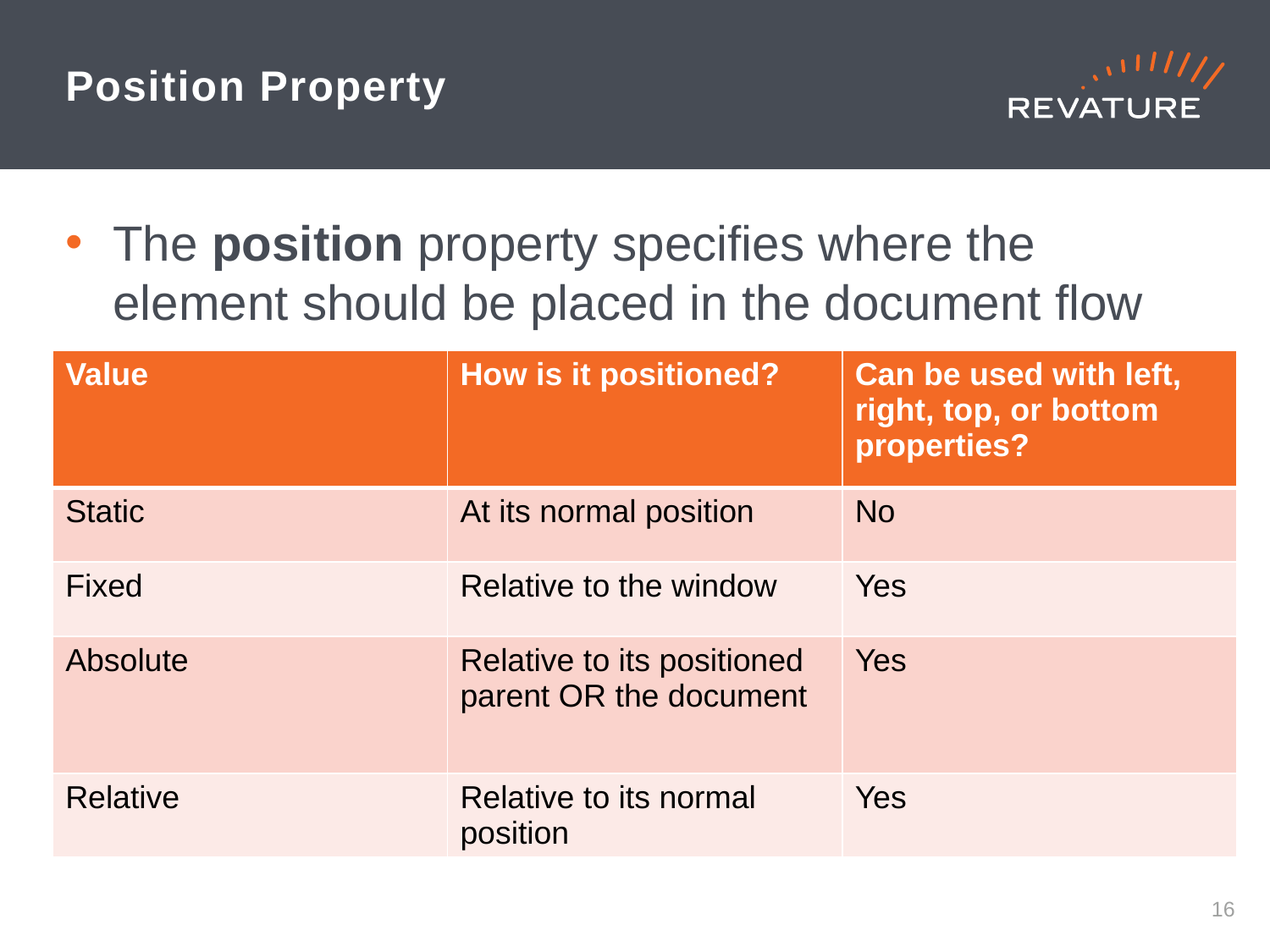

# Position Property
The position property specifies where the element should be placed in the document flow
| Value | How is it positioned? | Can be used with left, right, top, or bottom properties? |
| --- | --- | --- |
| Static | At its normal position | No |
| Fixed | Relative to the window | Yes |
| Absolute | Relative to its positioned parent OR the document | Yes |
| Relative | Relative to its normal position | Yes |
16